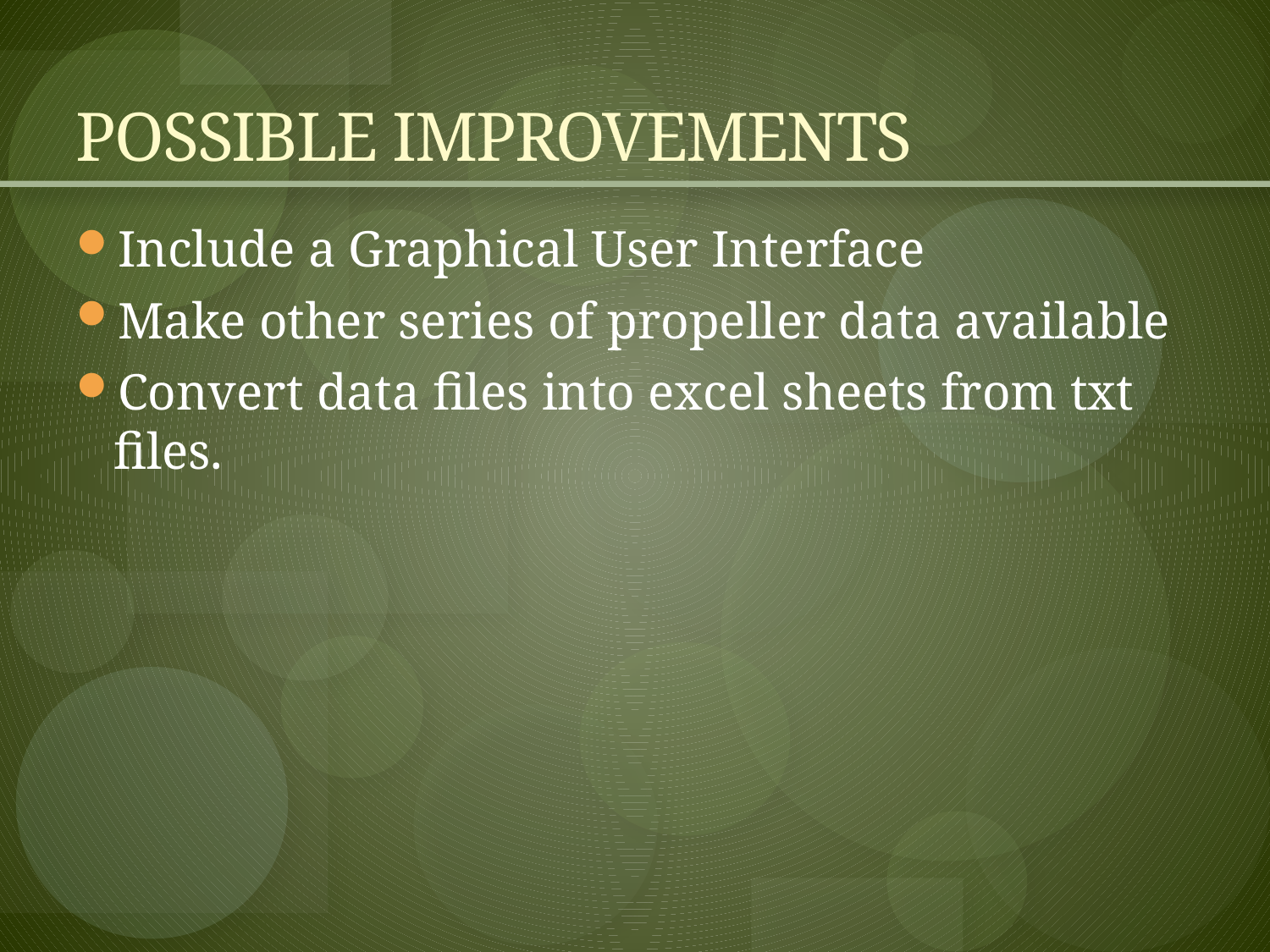

# POSSIBLE IMPROVEMENTS
Include a Graphical User Interface
Make other series of propeller data available
Convert data files into excel sheets from txt files.